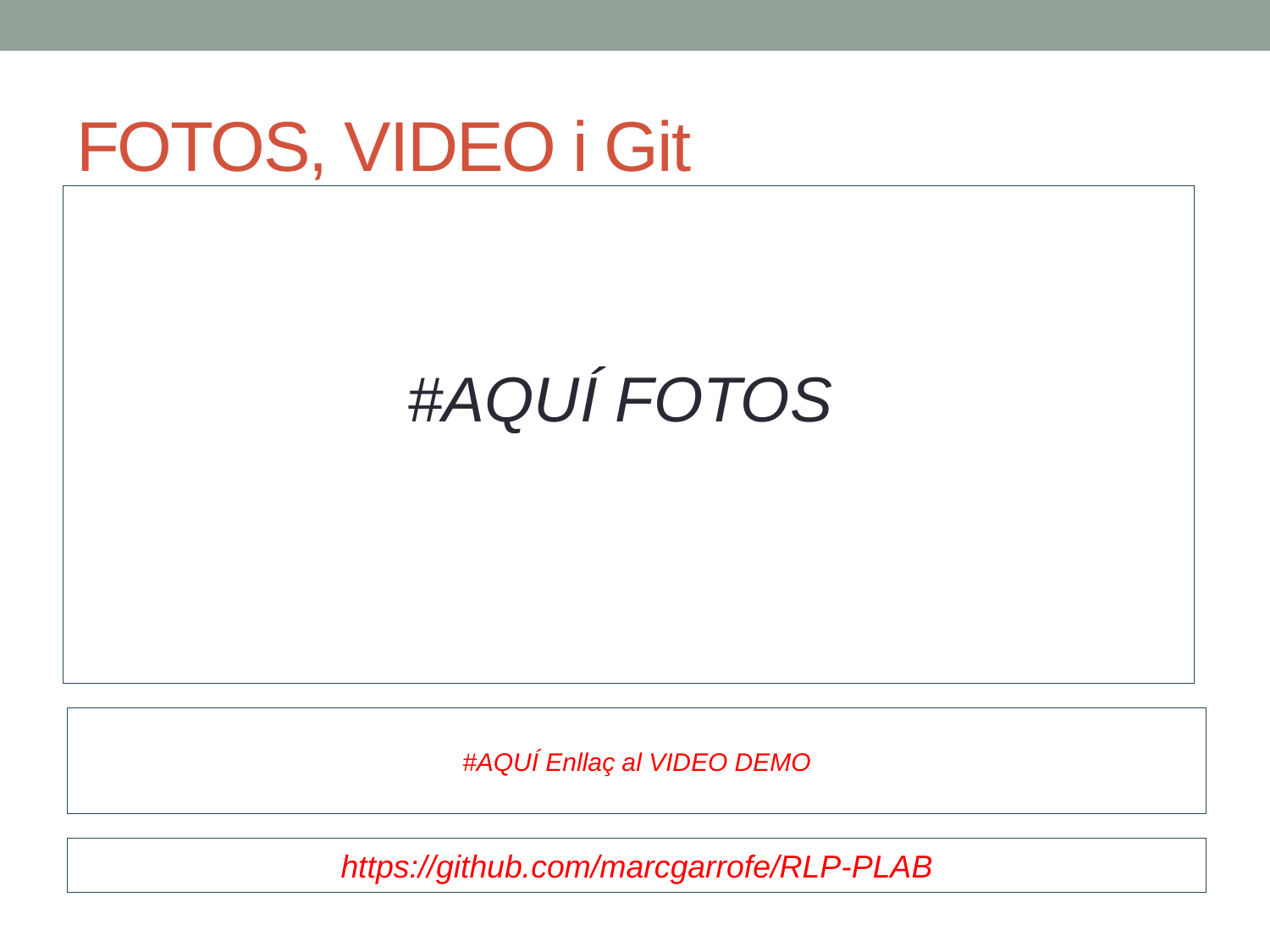

# FOTOS, VIDEO i Git
#AQUÍ FOTOS
#AQUÍ Enllaç al VIDEO DEMO
https://github.com/marcgarrofe/RLP-PLAB